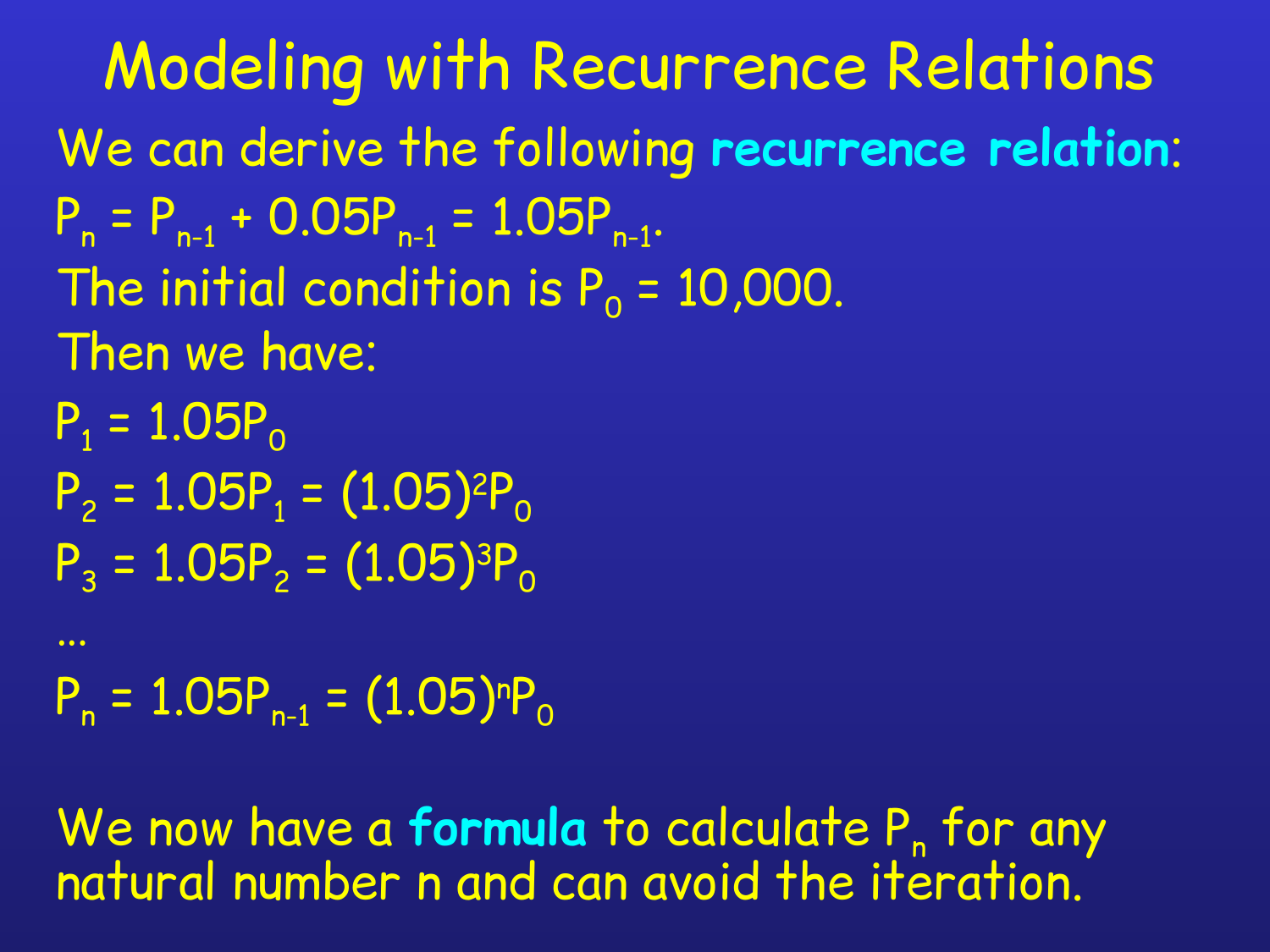

# Modeling with Recurrence Relations
We can derive the following recurrence relation:
Pn = Pn-1 + 0.05Pn-1 = 1.05Pn-1.
The initial condition is P0 = 10,000.
Then we have:
P1 = 1.05P0
P2 = 1.05P1 = (1.05)2P0
P3 = 1.05P2 = (1.05)3P0
…
Pn = 1.05Pn-1 = (1.05)nP0
We now have a formula to calculate Pn for any natural number n and can avoid the iteration.